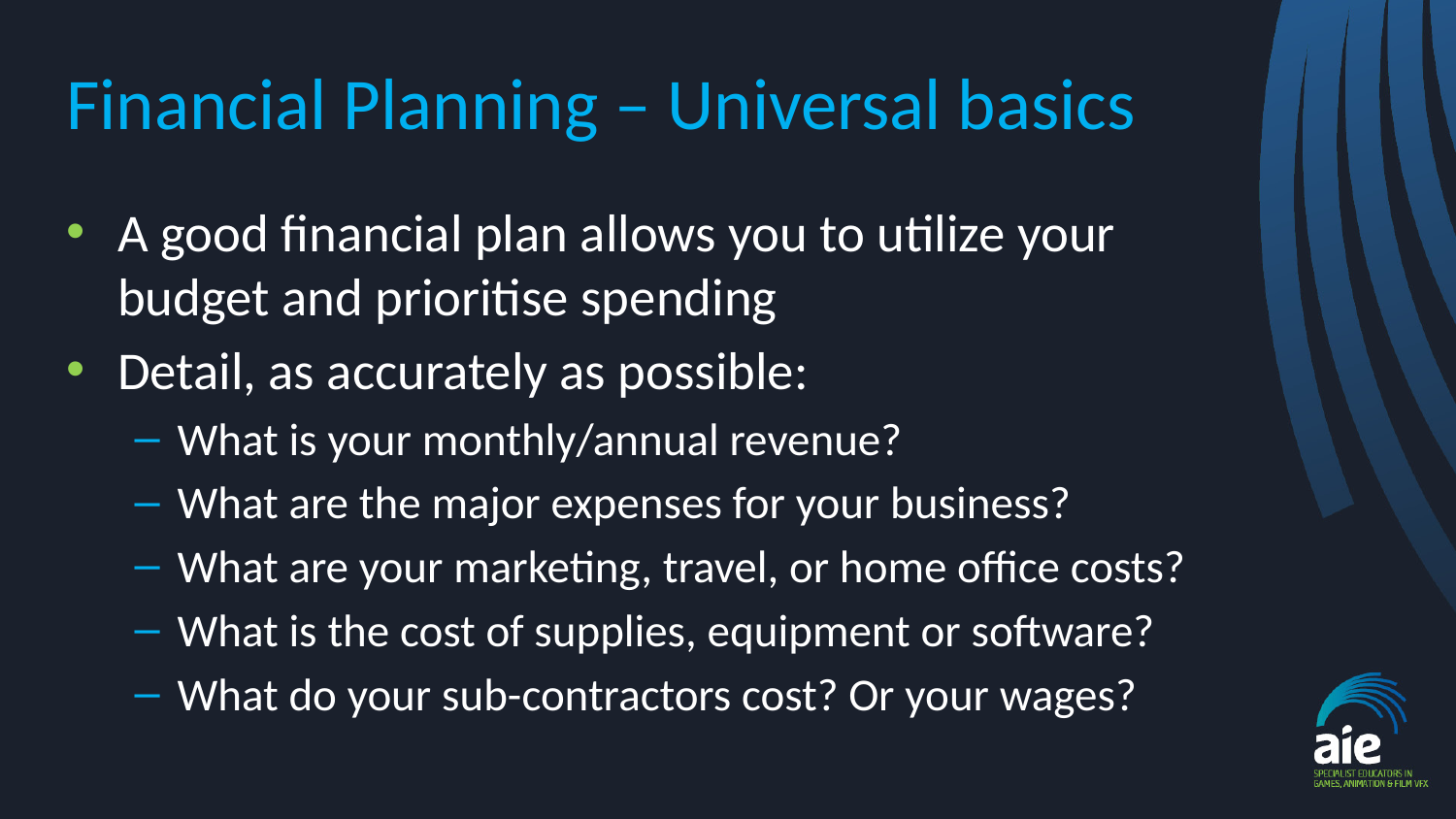

# Financial Planning – Universal basics
A good financial plan allows you to utilize your budget and prioritise spending
Detail, as accurately as possible:
What is your monthly/annual revenue?
What are the major expenses for your business?
What are your marketing, travel, or home office costs?
What is the cost of supplies, equipment or software?
What do your sub-contractors cost? Or your wages?